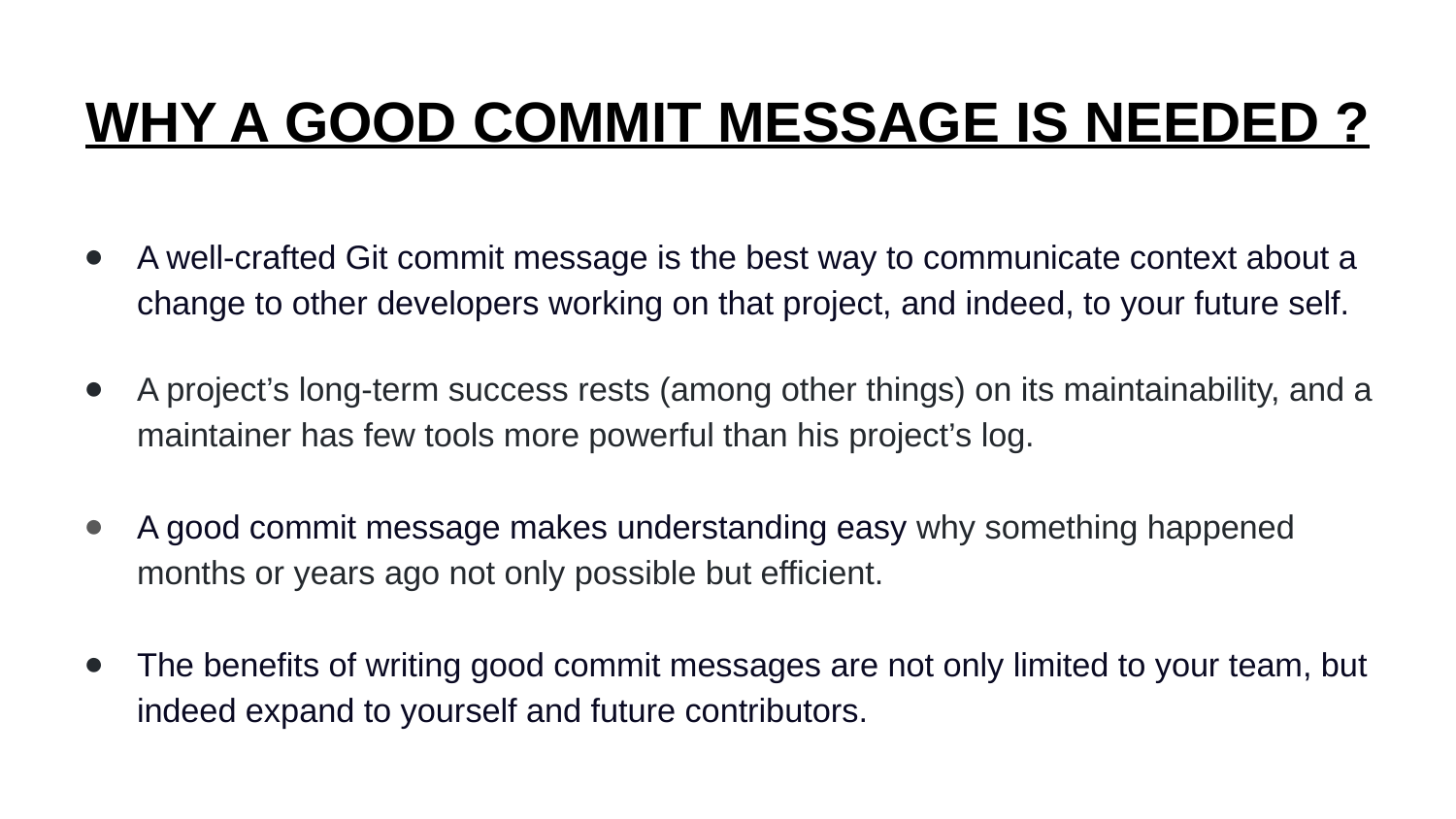

# WHY A GOOD COMMIT MESSAGE IS NEEDED ?
A well-crafted Git commit message is the best way to communicate context about a change to other developers working on that project, and indeed, to your future self.
A project’s long-term success rests (among other things) on its maintainability, and a maintainer has few tools more powerful than his project’s log.
A good commit message makes understanding easy why something happened months or years ago not only possible but efficient.
The benefits of writing good commit messages are not only limited to your team, but indeed expand to yourself and future contributors.